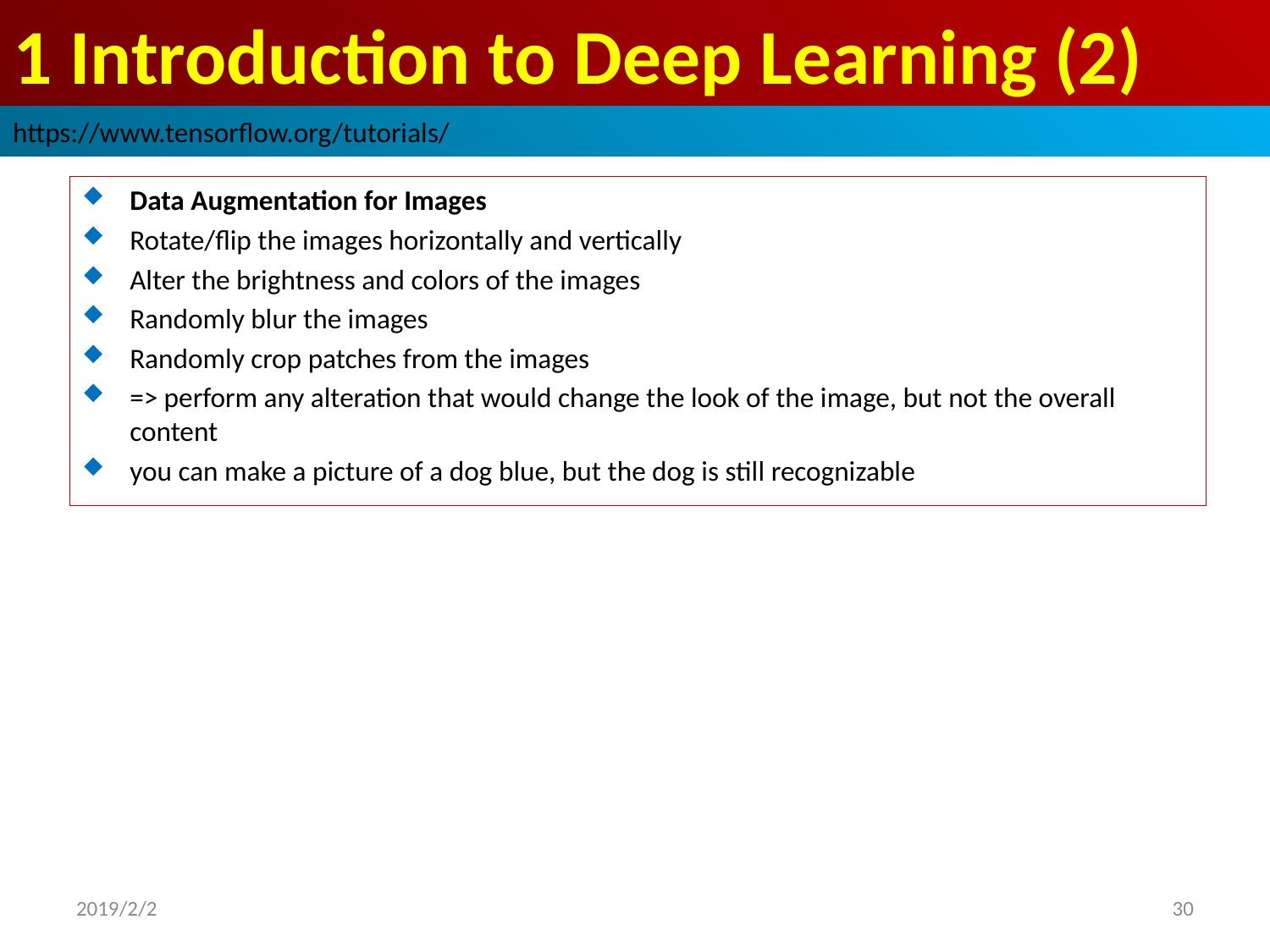

# 1 Introduction to Deep Learning (2)
https://www.tensorflow.org/tutorials/
Data Augmentation for Images
Rotate/flip the images horizontally and vertically
Alter the brightness and colors of the images
Randomly blur the images
Randomly crop patches from the images
=> perform any alteration that would change the look of the image, but not the overall content
you can make a picture of a dog blue, but the dog is still recognizable

2019/2/2
30